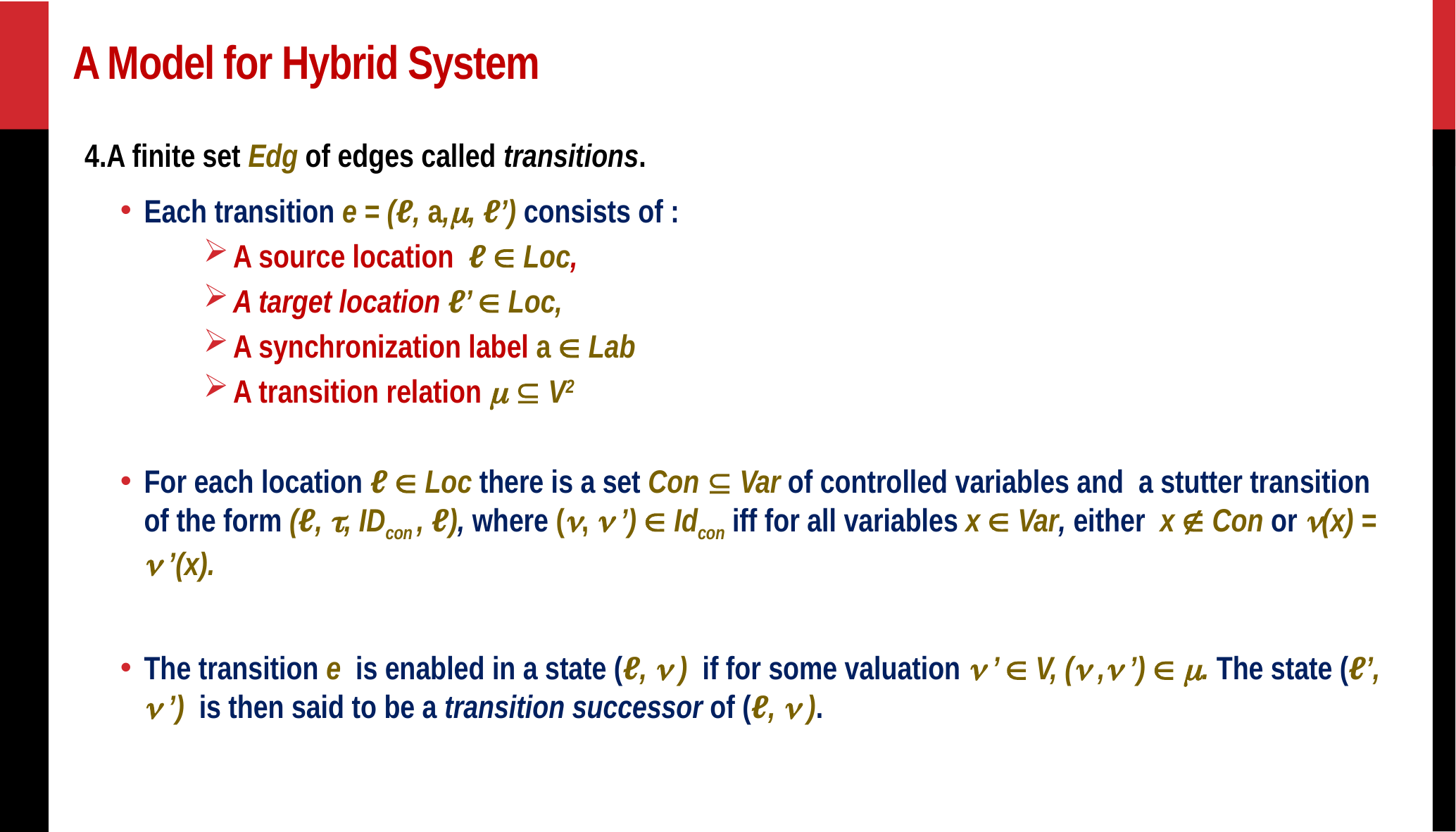

# A Model for Hybrid System
A finite set Edg of edges called transitions.
Each transition e = (ℓ, a,μ, ℓ’) consists of :
A source location  ℓ ∈ Loc,
A target location ℓ’ ∈ Loc,
A synchronization label a ∈ Lab
A transition relation μ ⊆ V2

For each location ℓ ∈ Loc there is a set Con ⊆ Var of controlled variables and  a stutter transition of the form (ℓ, τ, IDcon , ℓ), where (ν, ν ’) ∈ Idcon iff for all variables x ∈ Var, either  x ∉ Con or ν(x) = ν ’(x).

The transition e  is enabled in a state (ℓ, ν )  if for some valuation ν ’ ∈ V, (ν ,ν ’) ∈ μ. The state (ℓ’, ν ’)  is then said to be a transition successor of (ℓ, ν ).